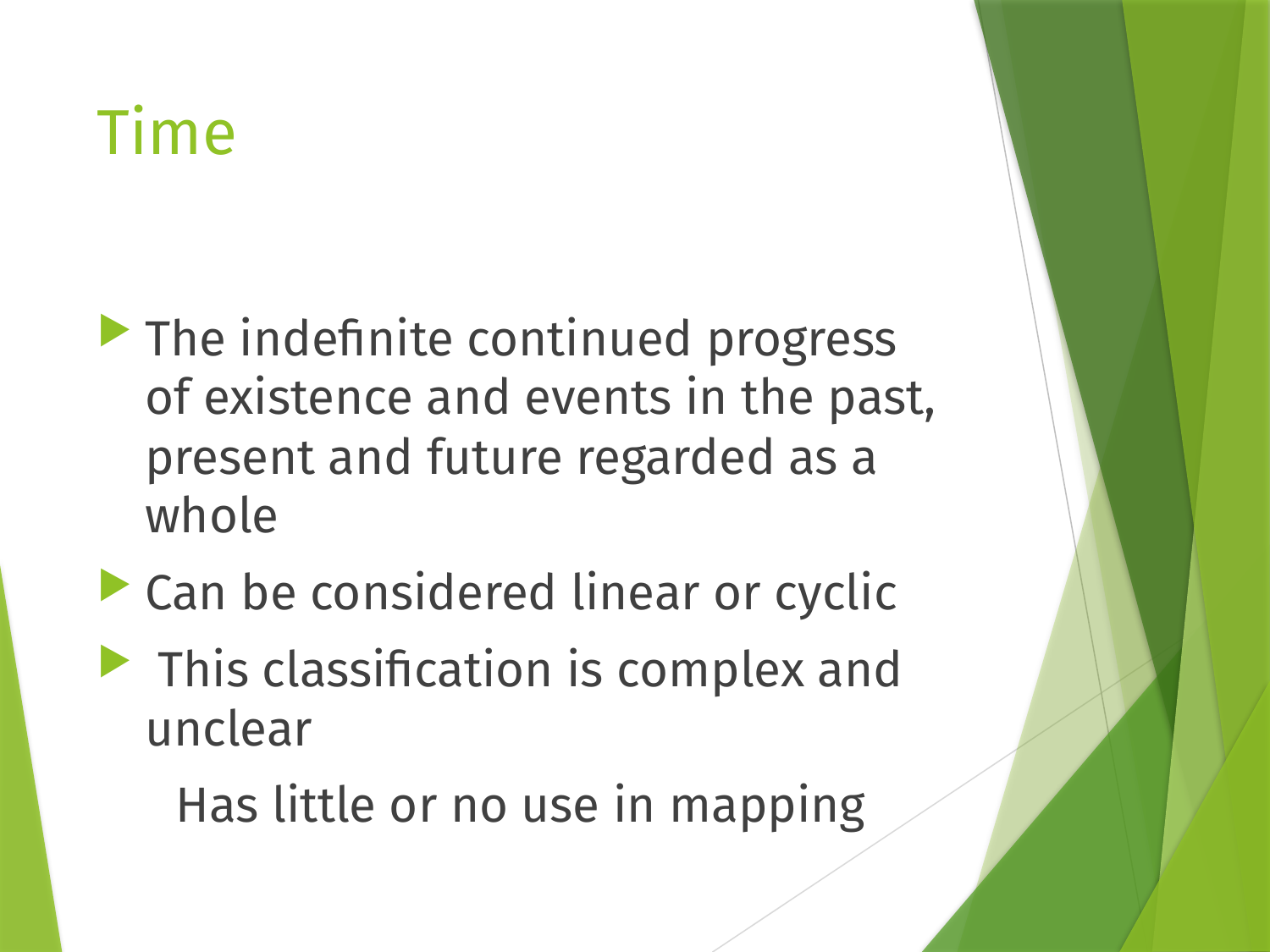

# Time
The indefinite continued progress of existence and events in the past, present and future regarded as a whole
Can be considered linear or cyclic
 This classification is complex and unclear
      Has little or no use in mapping